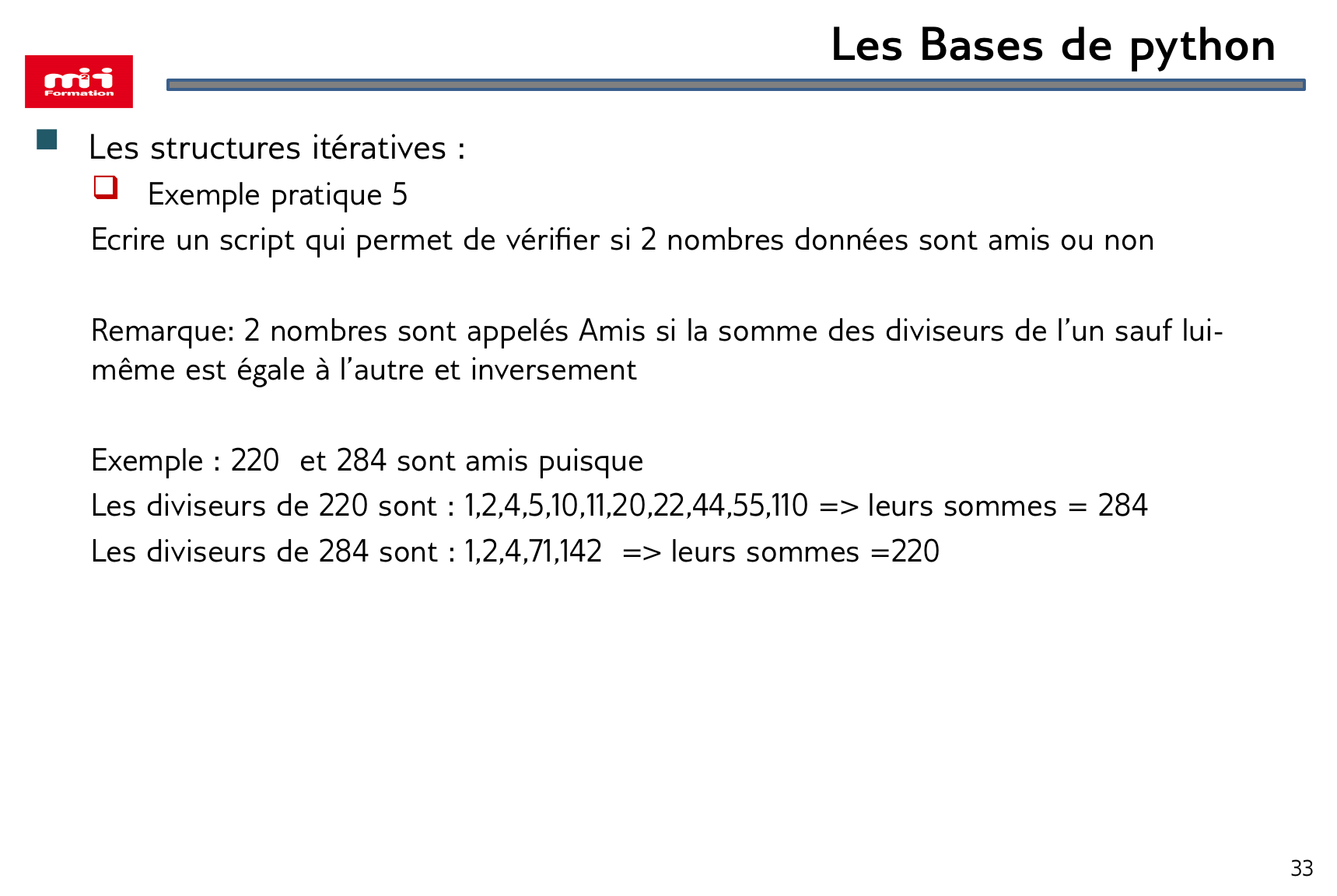

# Les Bases de python
Les structures itératives :
Exemple pratique 5
Ecrire un script qui permet de vérifier si 2 nombres données sont amis ou non

Remarque: 2 nombres sont appelés Amis si la somme des diviseurs de l’un sauf lui-même est égale à l’autre et inversement

Exemple : 220  et 284 sont amis puisque
Les diviseurs de 220 sont : 1,2,4,5,10,11,20,22,44,55,110 => leurs sommes = 284
Les diviseurs de 284 sont : 1,2,4,71,142  => leurs sommes =220

33